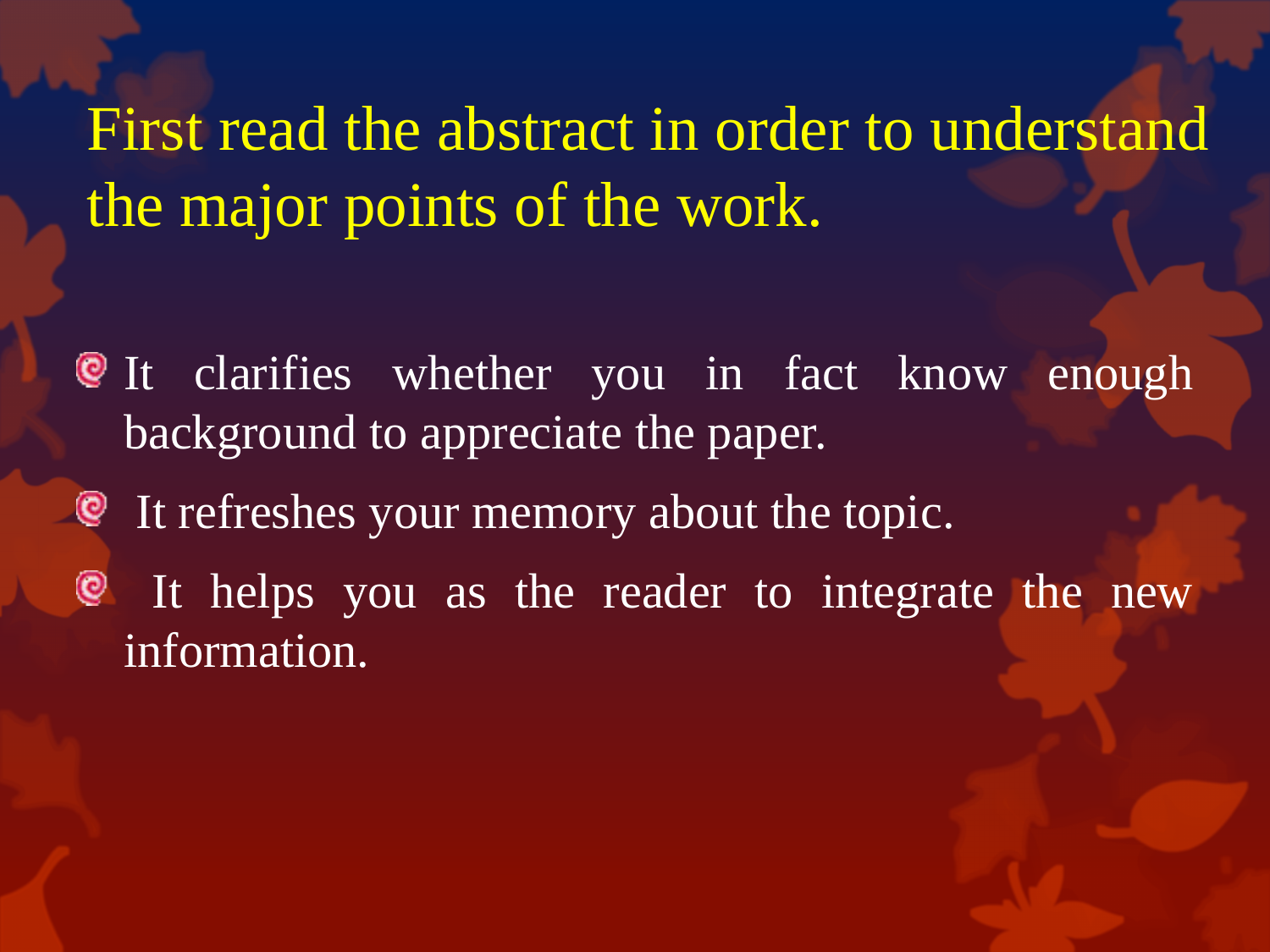

# First read the abstract in order to understand the major points of the work.
It clarifies whether you in fact know enough background to appreciate the paper.
 It refreshes your memory about the topic.
 It helps you as the reader to integrate the new information.